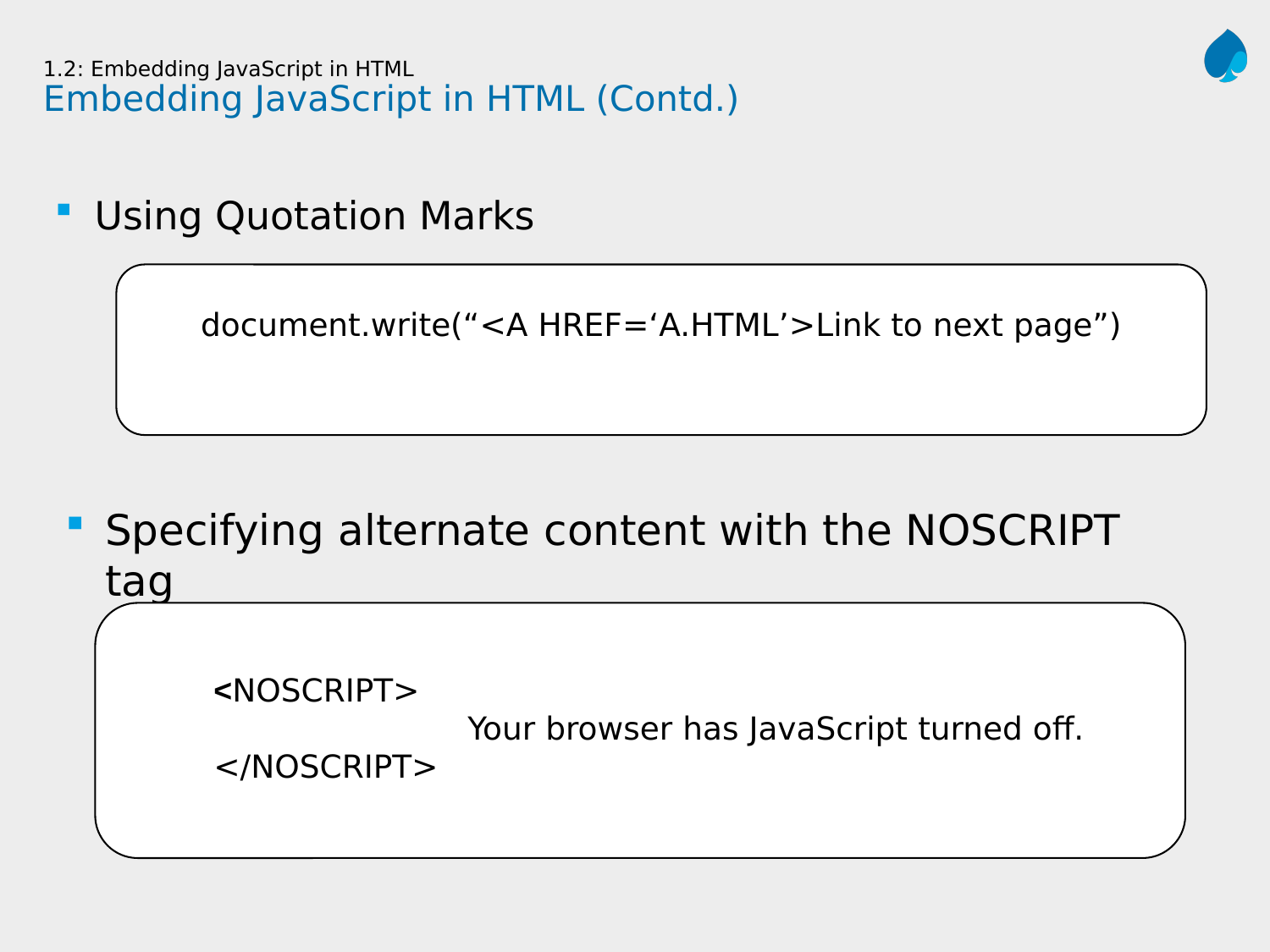

# 1.2: Embedding JavaScript in HTML Embedding JavaScript in HTML (Contd.)
Using Quotation Marks

document.write(“<A HREF=‘A.HTML’>Link to next page”)

Specifying alternate content with the NOSCRIPT tag

<NOSCRIPT>
		Your browser has JavaScript turned off.
</NOSCRIPT>